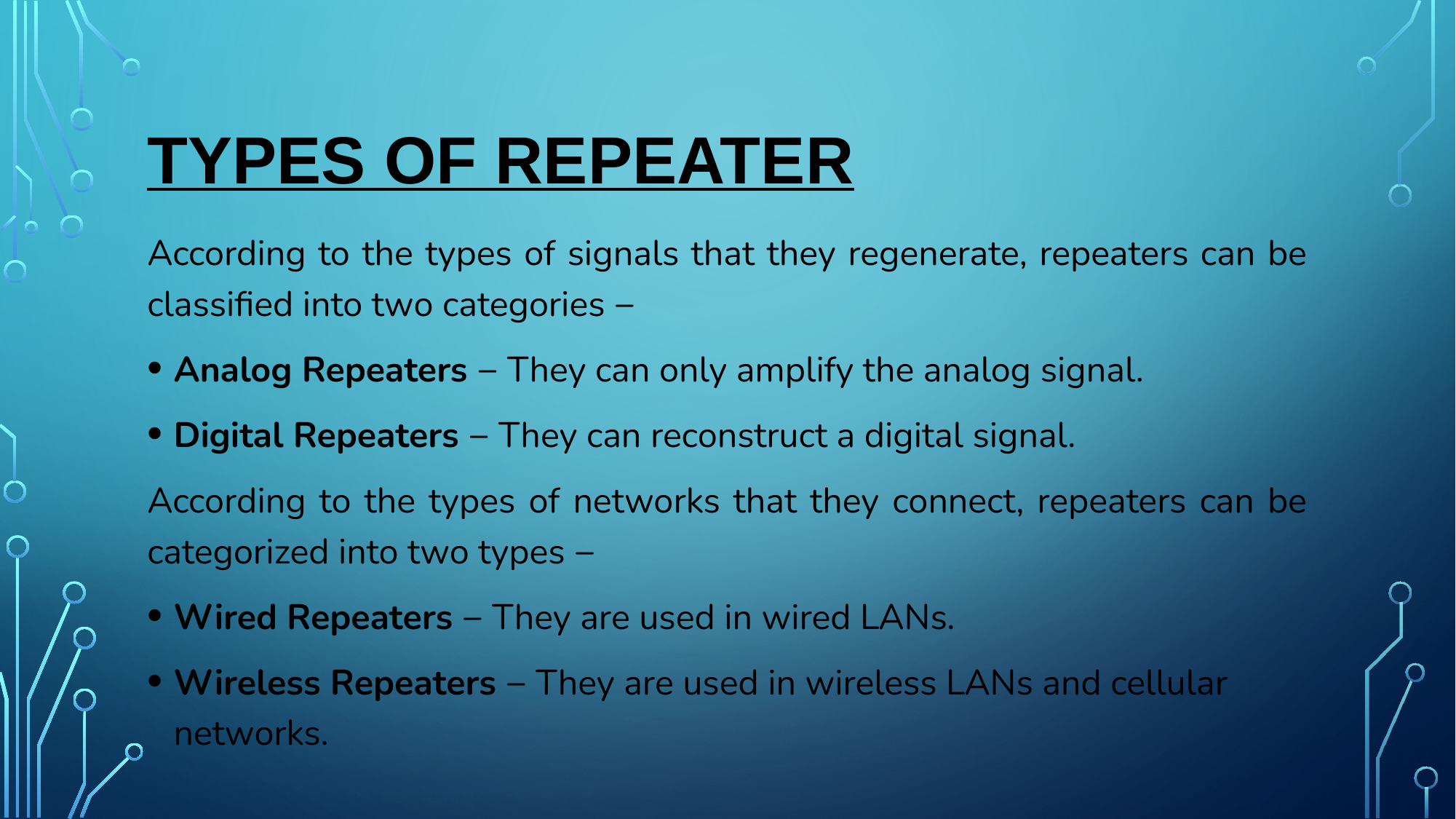

# types of repeater
According to the types of signals that they regenerate, repeaters can be classified into two categories −
Analog Repeaters − They can only amplify the analog signal.
Digital Repeaters − They can reconstruct a digital signal.
According to the types of networks that they connect, repeaters can be categorized into two types −
Wired Repeaters − They are used in wired LANs.
Wireless Repeaters − They are used in wireless LANs and cellular networks.